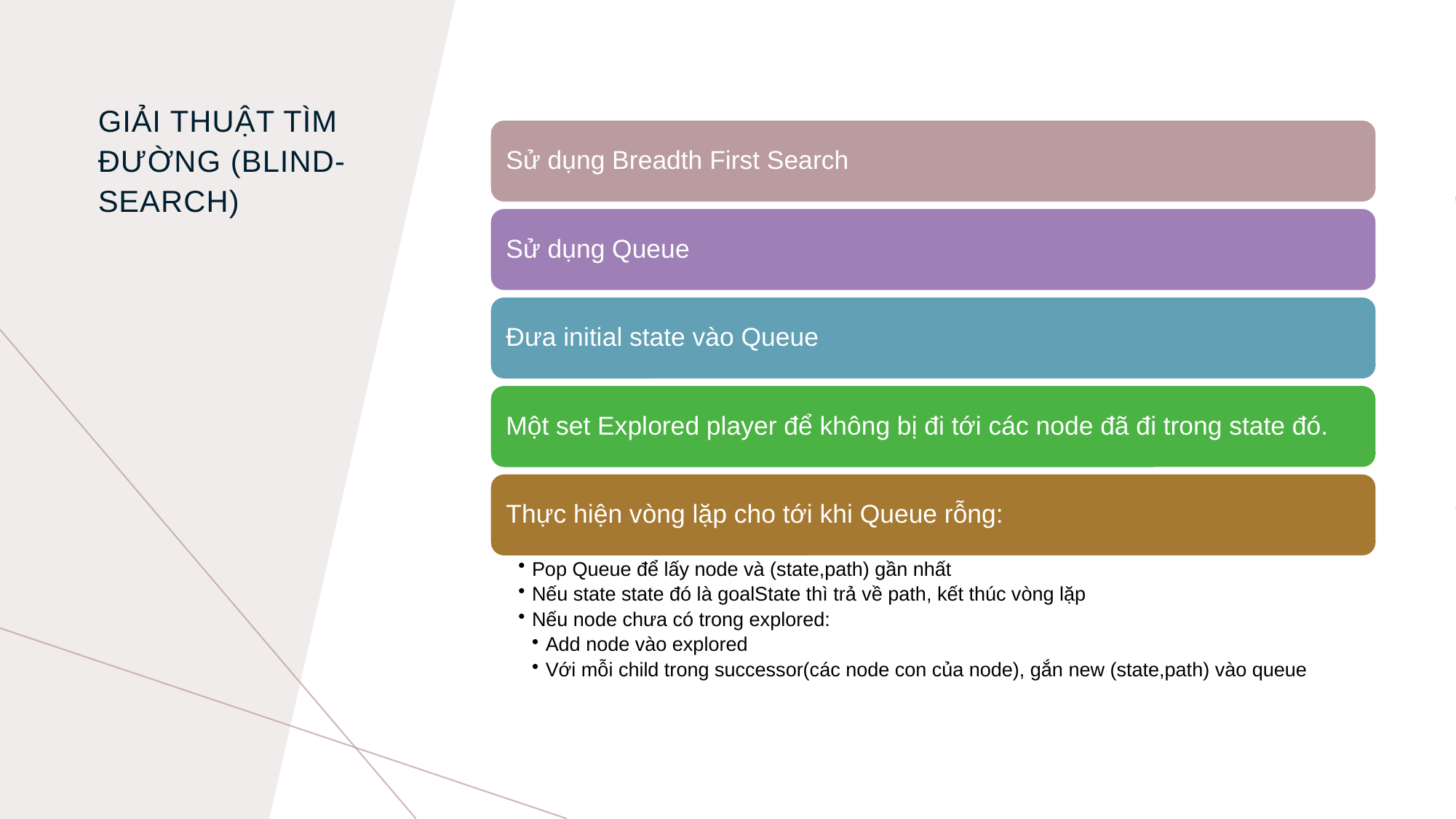

# Giải thuật tìm đường (blind-search)
Sử dụng Breadth First Search
Sử dụng Queue
Đưa initial state vào Queue
Một set Explored player để không bị đi tới các node đã đi trong state đó.
Thực hiện vòng lặp cho tới khi Queue rỗng:
Pop Queue để lấy node và (state,path) gần nhất
Nếu state state đó là goalState thì trả về path, kết thúc vòng lặp
Nếu node chưa có trong explored:
Add node vào explored
Với mỗi child trong successor(các node con của node), gắn new (state,path) vào queue